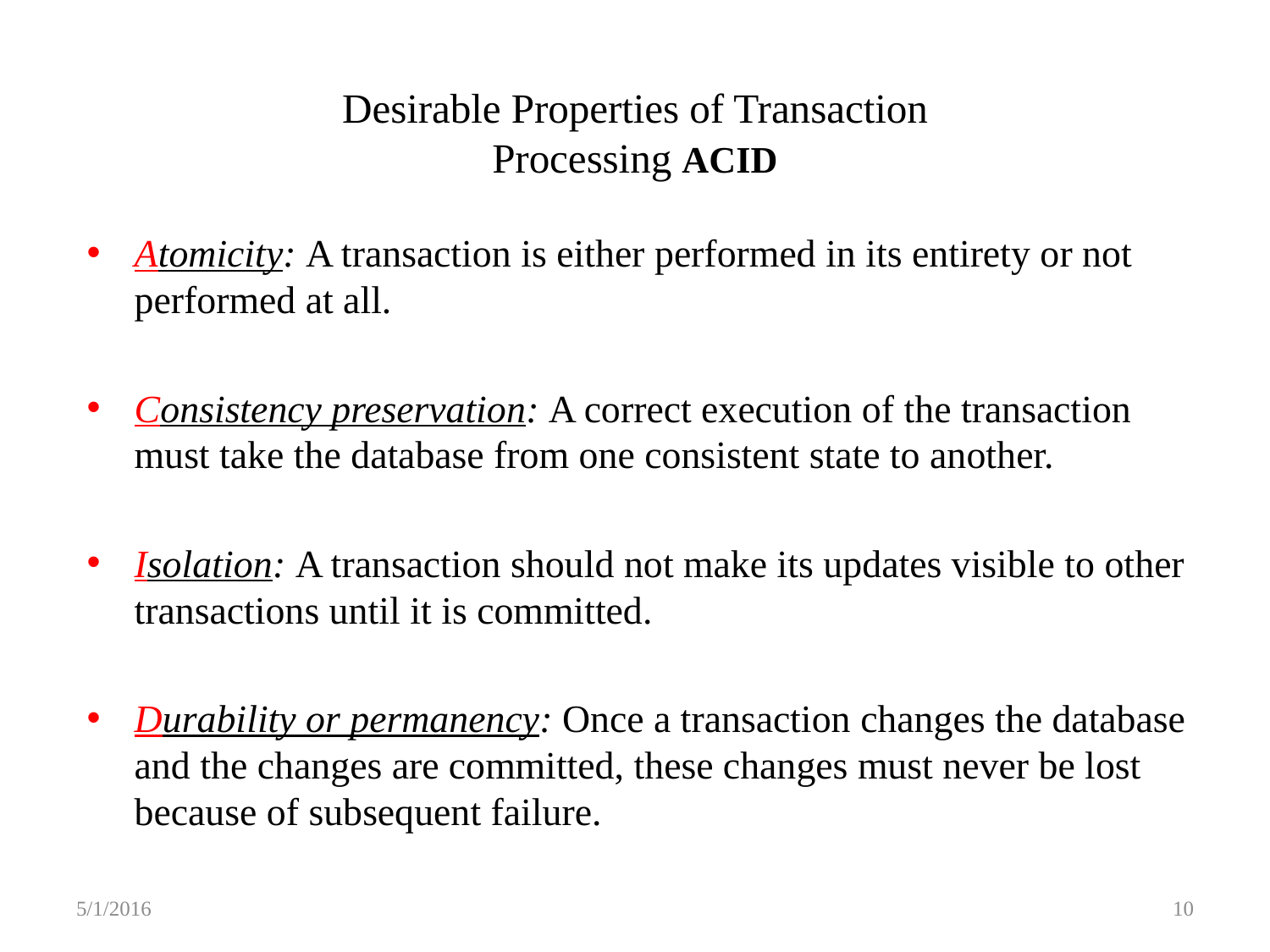

# Desirable Properties of Transaction Processing ACID
Atomicity: A transaction is either performed in its entirety or not performed at all.

Consistency preservation: A correct execution of the transaction must take the database from one consistent state to another.

Isolation: A transaction should not make its updates visible to other transactions until it is committed.

Durability or permanency: Once a transaction changes the database and the changes are committed, these changes must never be lost because of subsequent failure.

5/1/2016
10